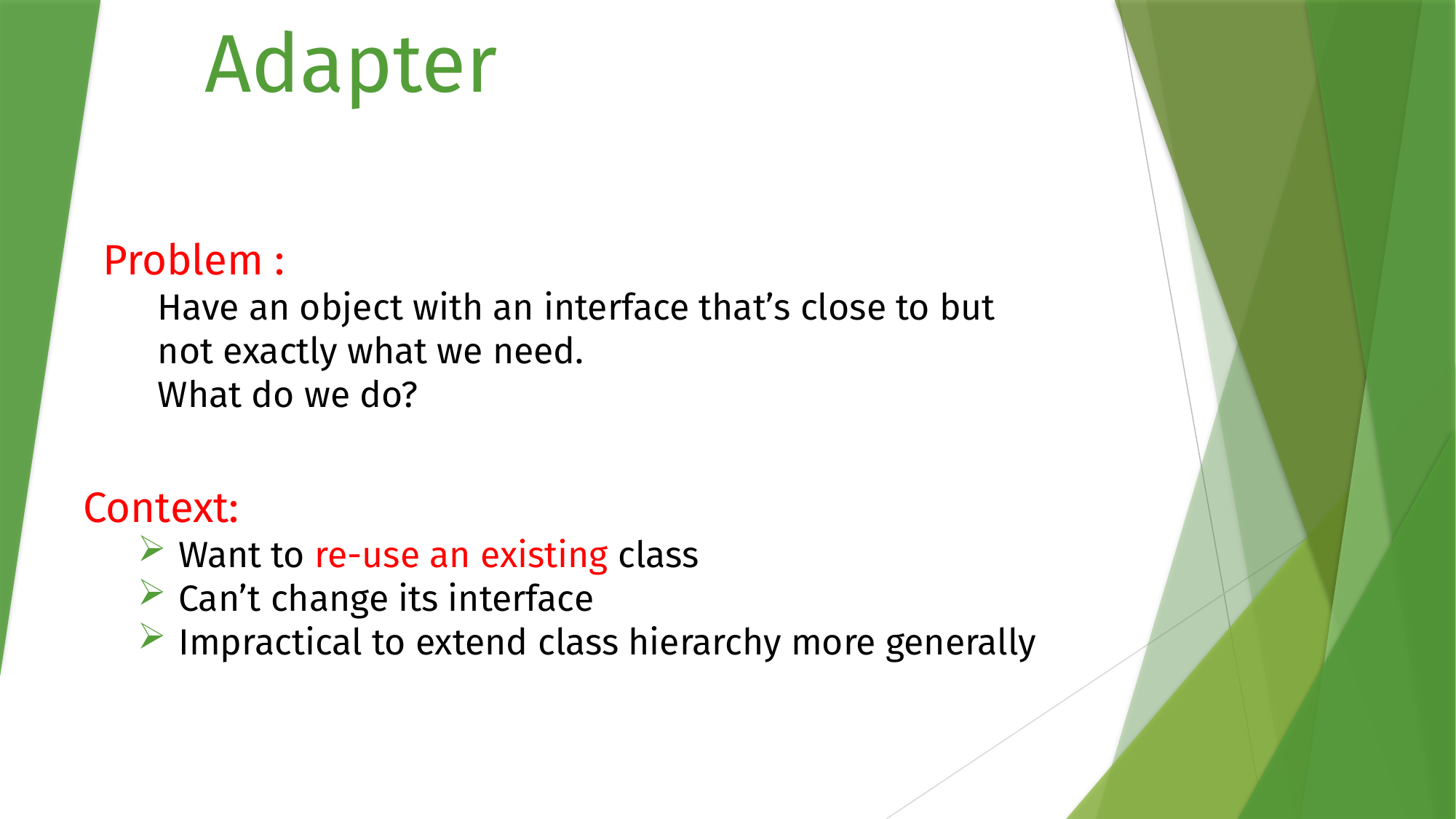

# Adapter
Problem :
Have an object with an interface that’s close to but not exactly what we need.
What do we do?

Context:
Want to re-use an existing class
Can’t change its interface
Impractical to extend class hierarchy more generally